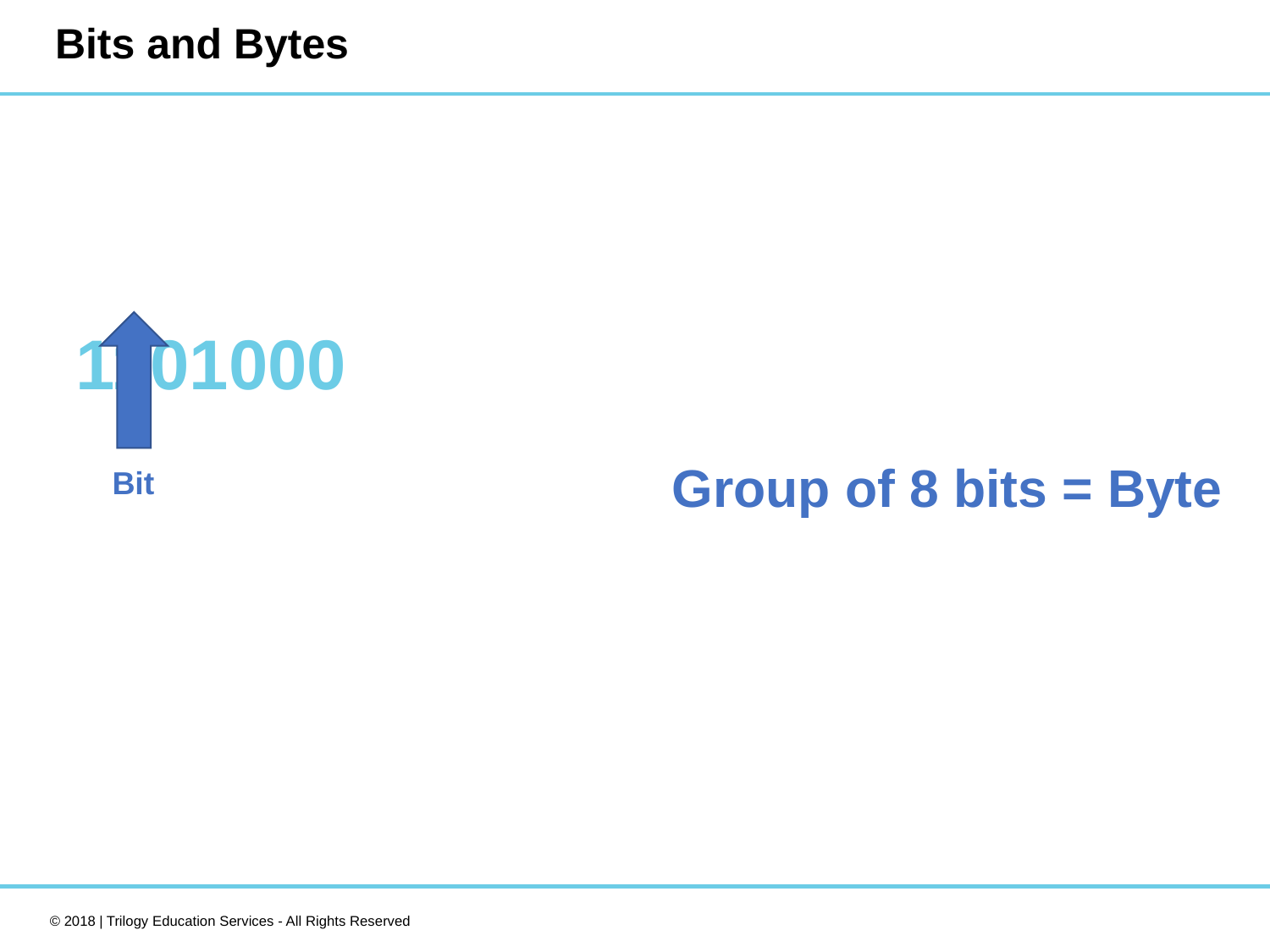

# Bits and Bytes
                            1101000

Group of 8 bits = Byte
Bit